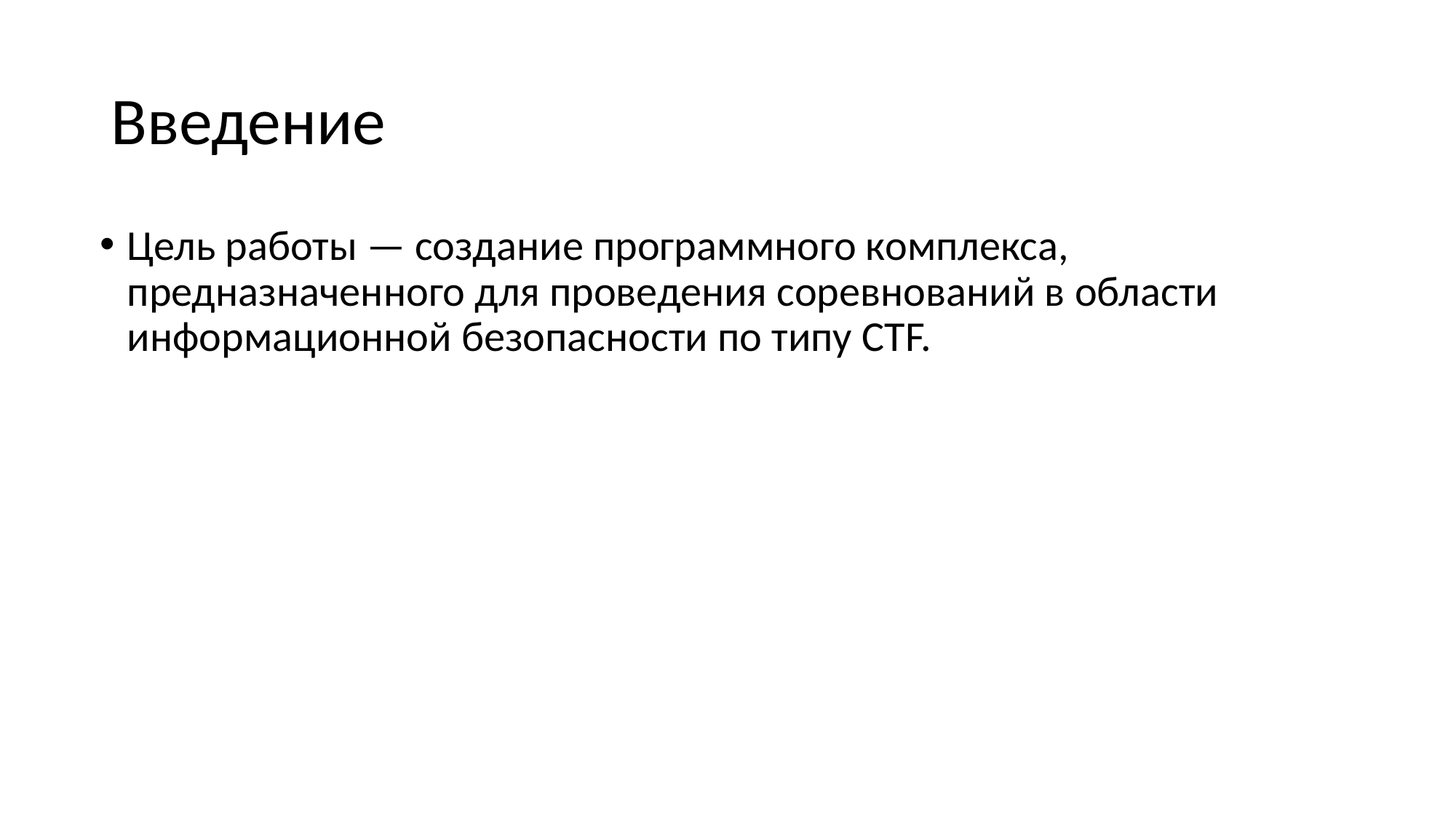

Введение
Цель работы — создание программного комплекса, предназначенного для проведения соревнований в области информационной безопасности по типу CTF.